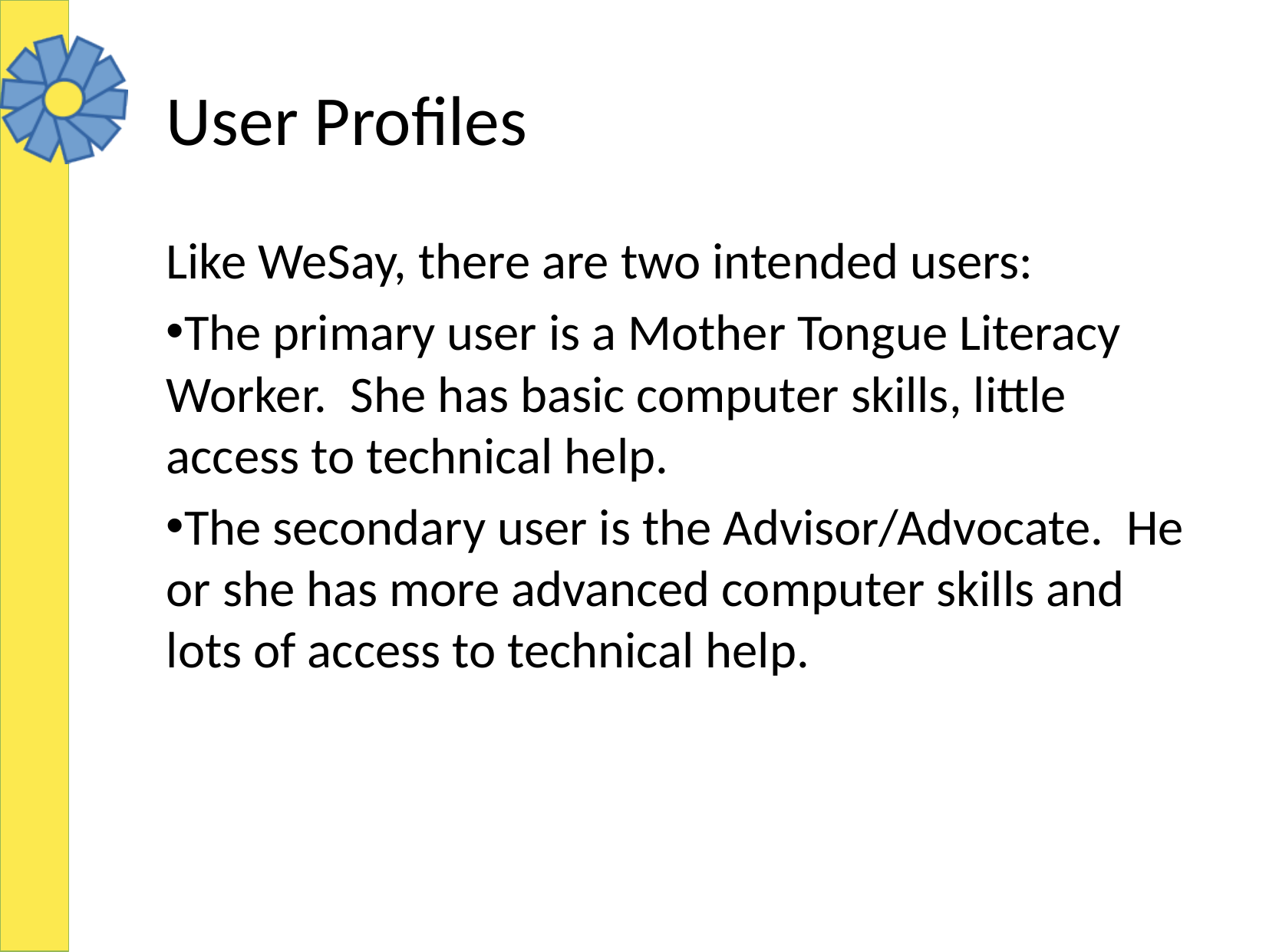

# User Profiles
Like WeSay, there are two intended users:
The primary user is a Mother Tongue Literacy Worker.  She has basic computer skills, little access to technical help.
The secondary user is the Advisor/Advocate.  He or she has more advanced computer skills and lots of access to technical help.